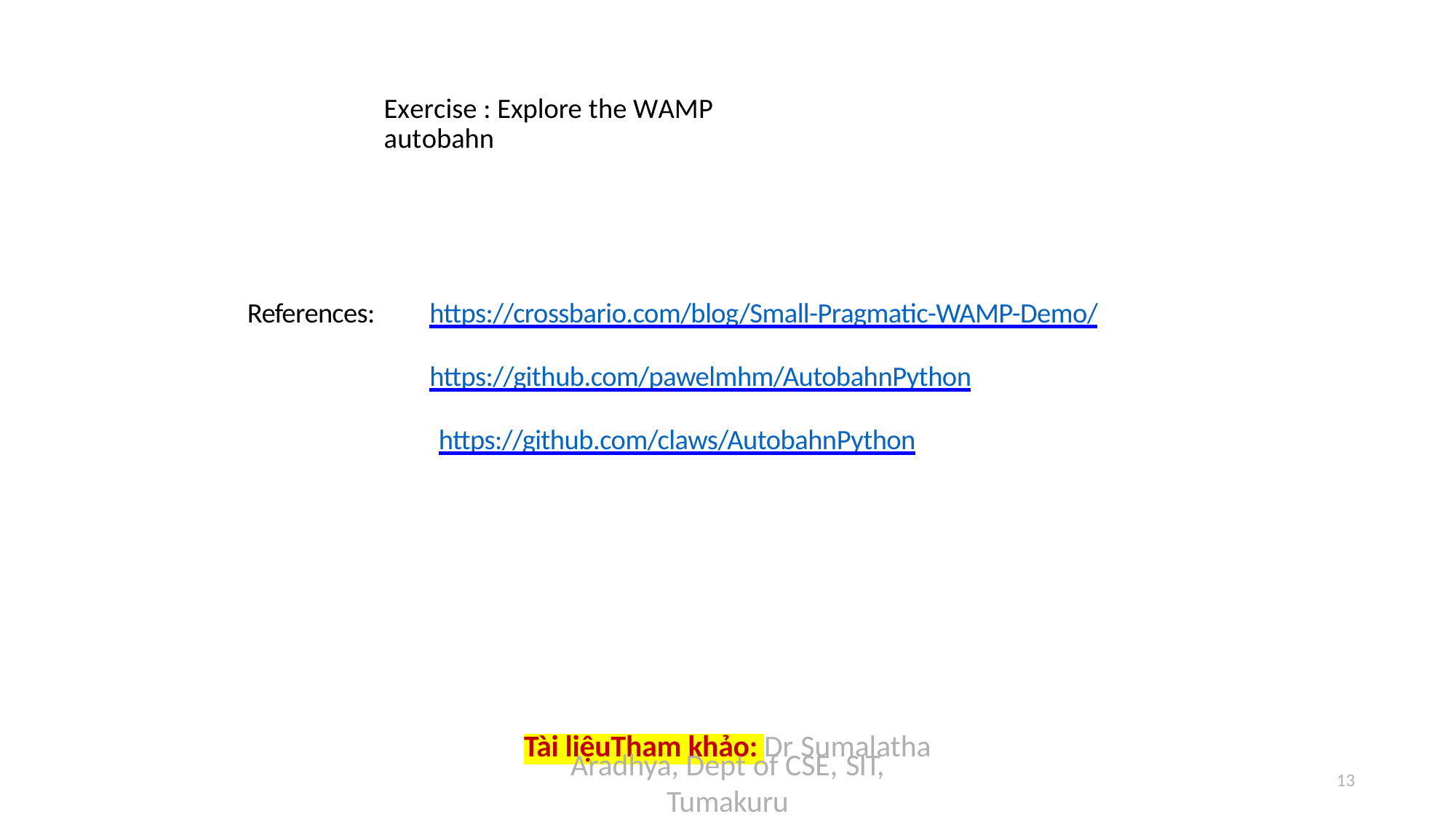

# Exercise : Explore the WAMP autobahn
References:
https://crossbario.com/blog/Small-Pragmatic-WAMP-Demo/
https://github.com/pawelmhm/AutobahnPython

https://github.com/claws/AutobahnPython
Tài liệuTham khảo: Dr Sumalatha Aradhya, Dept of CSE, SIT,
Tumakuru
13